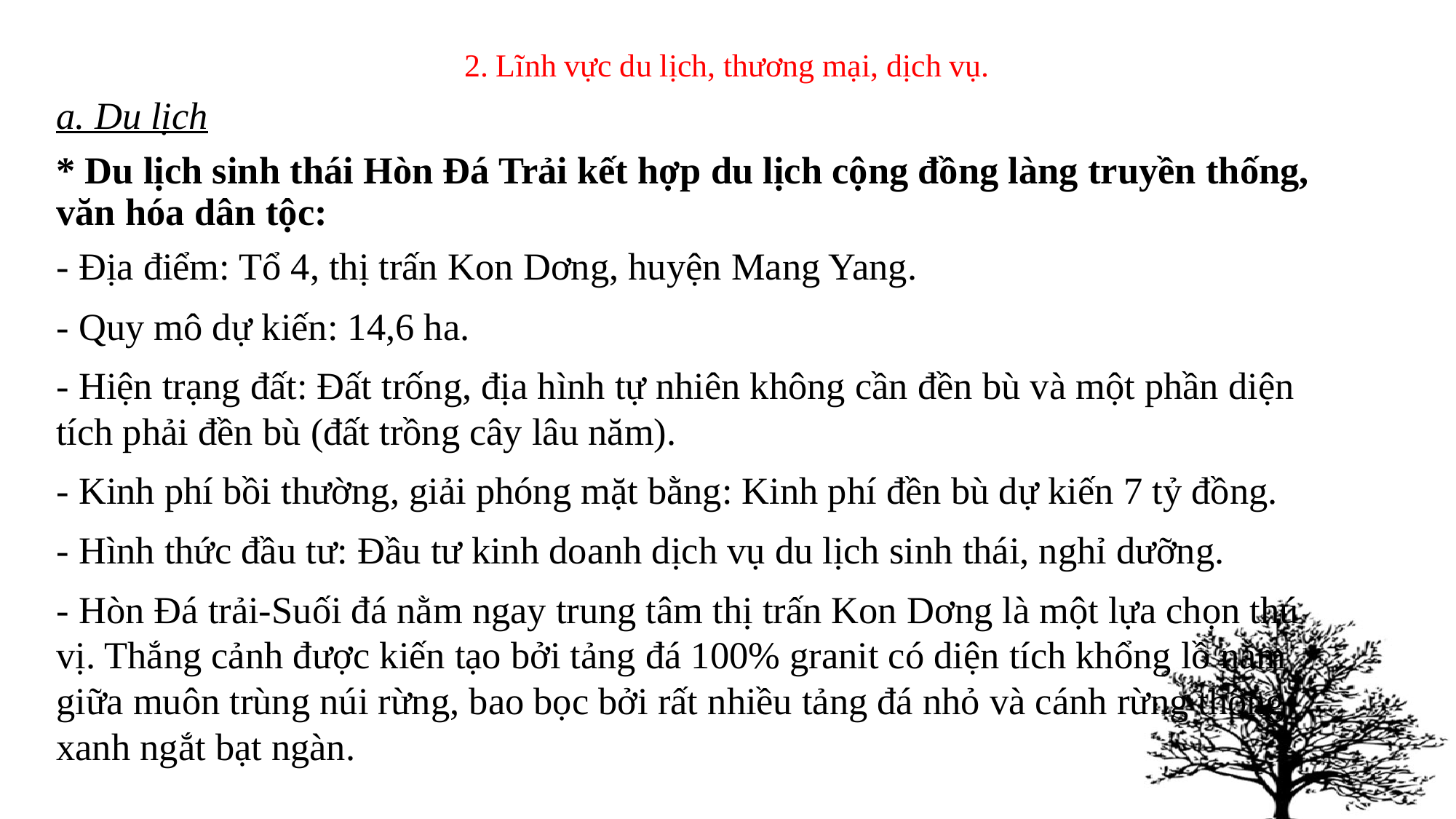

# 2. Lĩnh vực du lịch, thương mại, dịch vụ.
a. Du lịch
* Du lịch sinh thái Hòn Đá Trải kết hợp du lịch cộng đồng làng truyền thống, văn hóa dân tộc:
- Địa điểm: Tổ 4, thị trấn Kon Dơng, huyện Mang Yang.
- Quy mô dự kiến: 14,6 ha.
- Hiện trạng đất: Đất trống, địa hình tự nhiên không cần đền bù và một phần diện tích phải đền bù (đất trồng cây lâu năm).
- Kinh phí bồi thường, giải phóng mặt bằng: Kinh phí đền bù dự kiến 7 tỷ đồng.
- Hình thức đầu tư: Đầu tư kinh doanh dịch vụ du lịch sinh thái, nghỉ dưỡng.
- Hòn Đá trải-Suối đá nằm ngay trung tâm thị trấn Kon Dơng là một lựa chọn thú vị. Thắng cảnh được kiến tạo bởi tảng đá 100% granit có diện tích khổng lồ nằm giữa muôn trùng núi rừng, bao bọc bởi rất nhiều tảng đá nhỏ và cánh rừng thông xanh ngắt bạt ngàn.